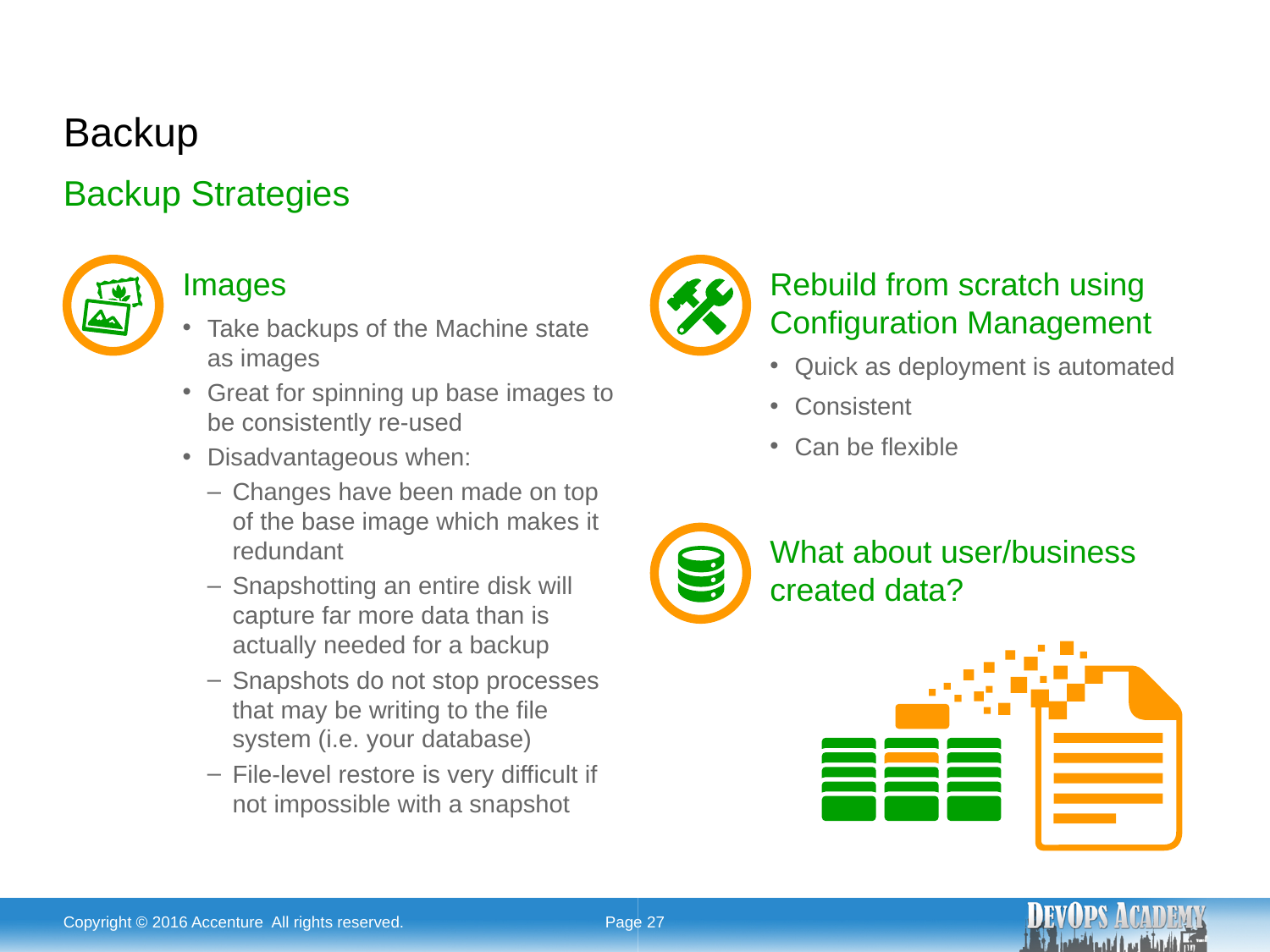

# Backup
Backup Strategies
Images
Take backups of the Machine state as images
Great for spinning up base images to be consistently re-used
Disadvantageous when:
Changes have been made on top of the base image which makes it redundant
Snapshotting an entire disk will capture far more data than is actually needed for a backup
Snapshots do not stop processes that may be writing to the file system (i.e. your database)
File-level restore is very difficult if not impossible with a snapshot
Rebuild from scratch using Configuration Management
Quick as deployment is automated
Consistent
Can be flexible

What about user/business created data?

Copyright © 2016 Accenture  All rights reserved.
Page 27